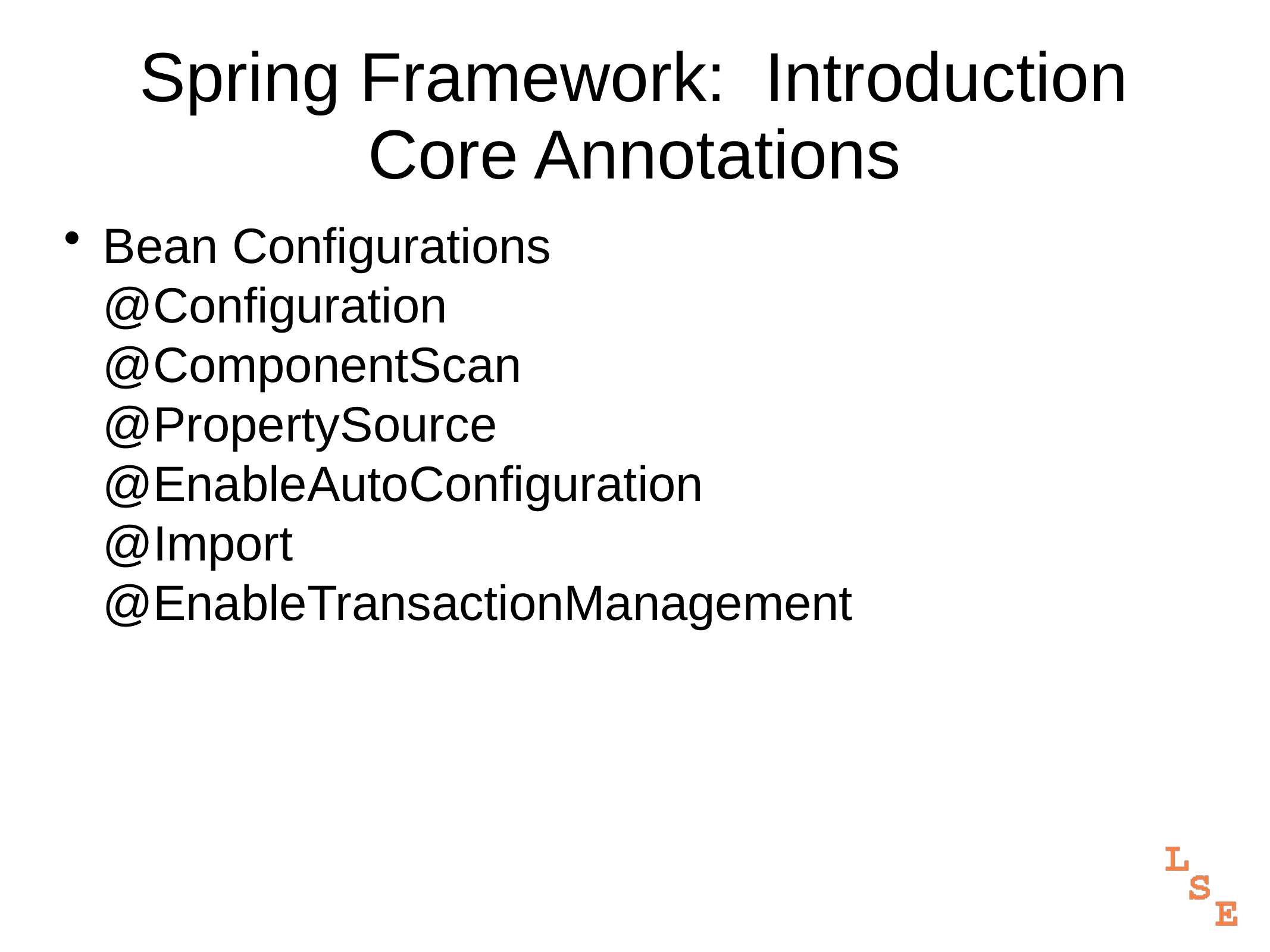

# Spring Framework:  Introduction Core Annotations
Bean Configurations
@Configuration
@ComponentScan
@PropertySource
@EnableAutoConfiguration
@Import
@EnableTransactionManagement
45